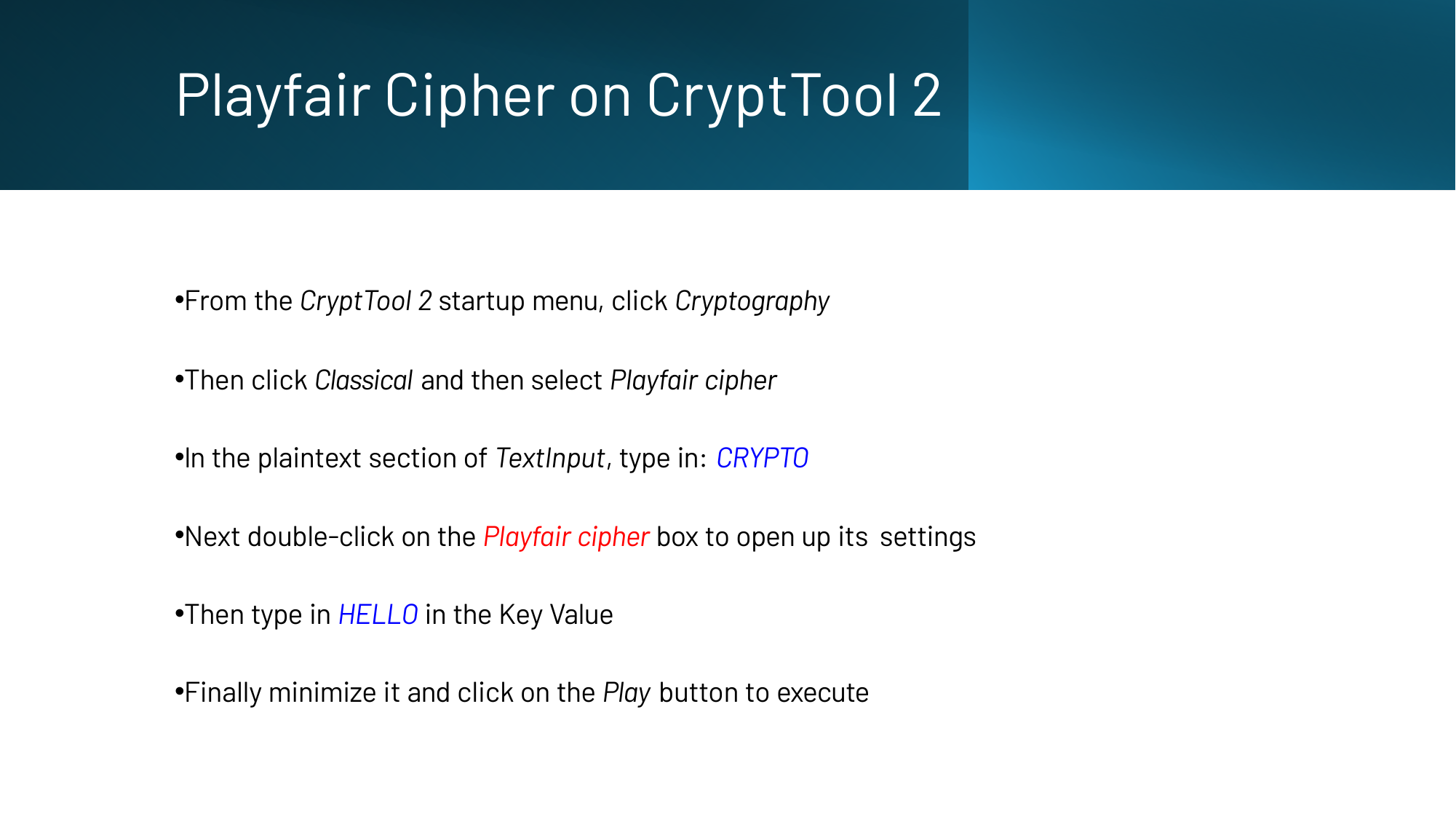

# Playfair Cipher on CryptTool 2
From the CryptTool 2 startup menu, click Cryptography

Then click Classical and then select Playfair cipher

In the plaintext section of TextInput, type in: CRYPTO

Next double-click on the Playfair cipher box to open up its  settings

Then type in HELLO in the Key Value

Finally minimize it and click on the Play button to execute